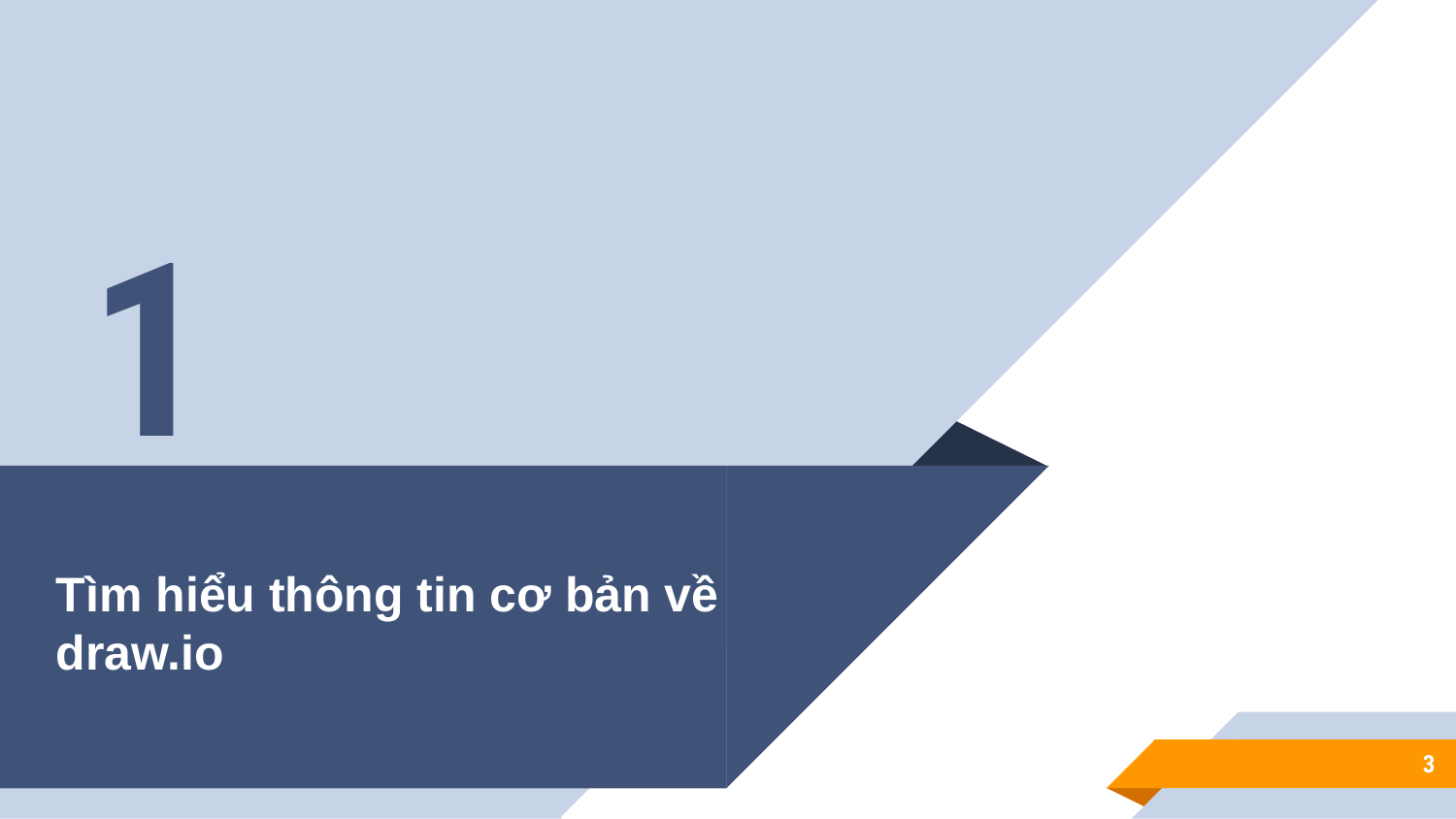

1
# Tìm hiểu thông tin cơ bản về draw.io
3